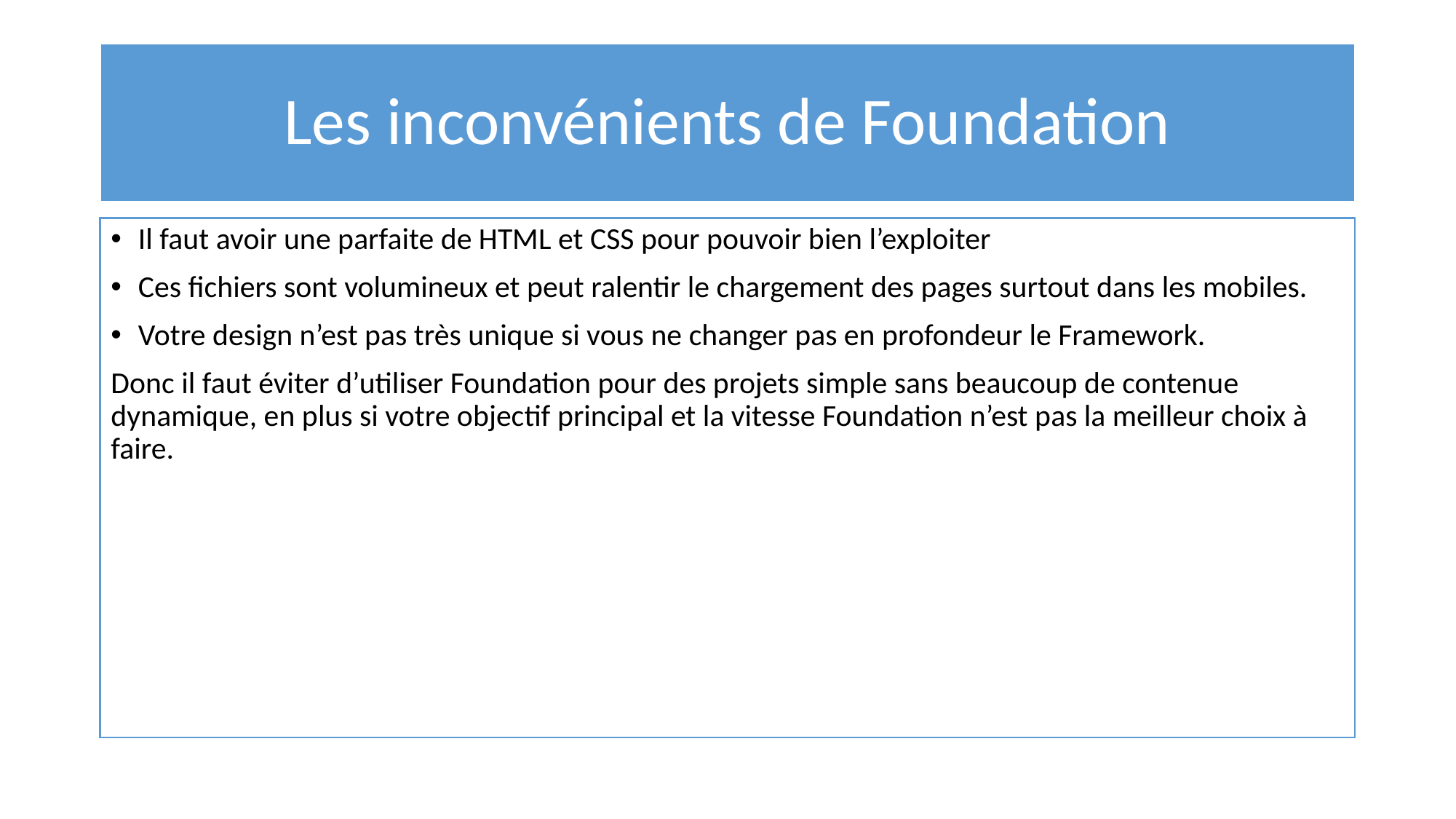

# Les inconvénients de Foundation
Il faut avoir une parfaite de HTML et CSS pour pouvoir bien l’exploiter
Ces fichiers sont volumineux et peut ralentir le chargement des pages surtout dans les mobiles.
Votre design n’est pas très unique si vous ne changer pas en profondeur le Framework.
Donc il faut éviter d’utiliser Foundation pour des projets simple sans beaucoup de contenue dynamique, en plus si votre objectif principal et la vitesse Foundation n’est pas la meilleur choix à faire.